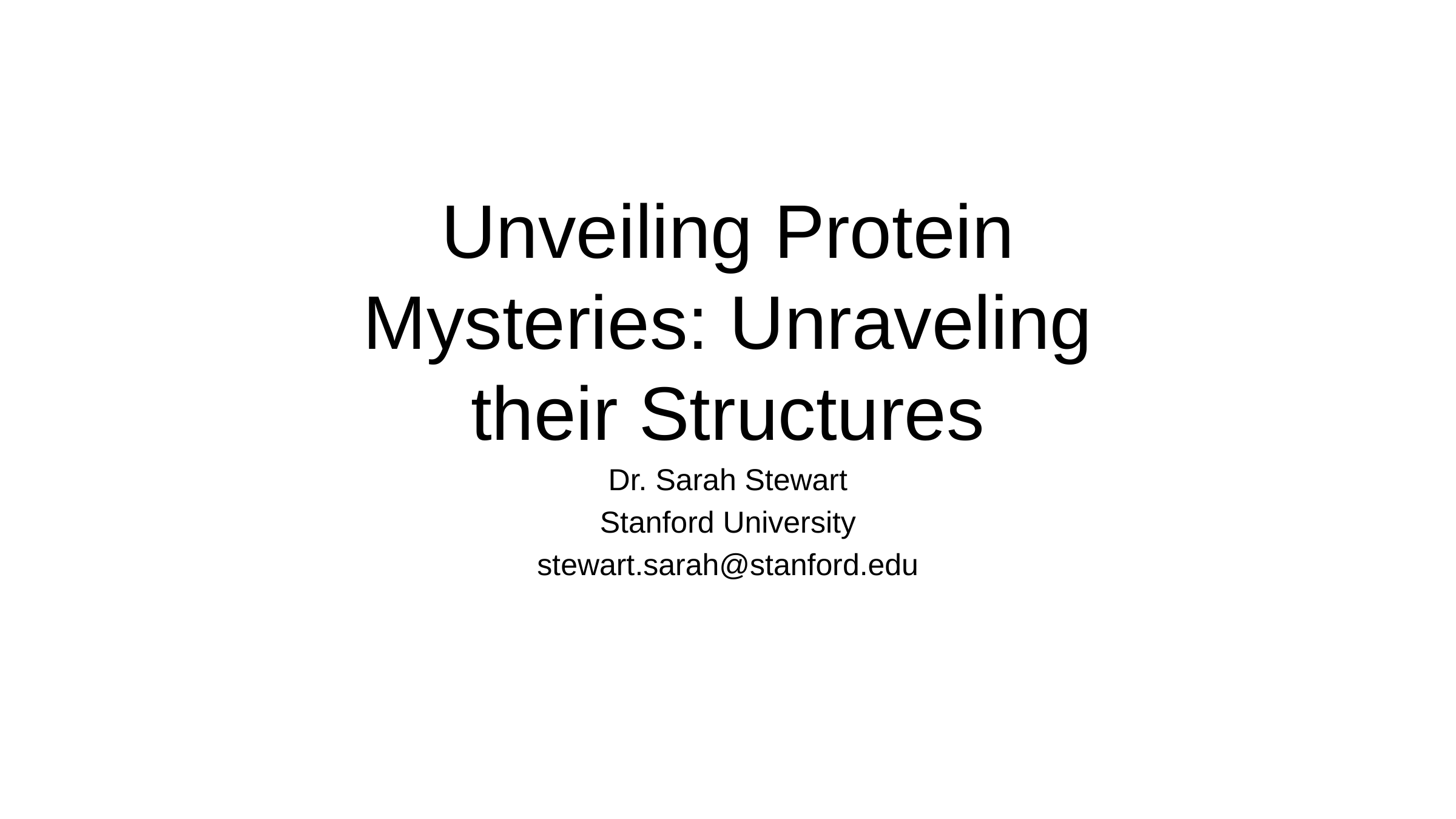

# Unveiling Protein Mysteries: Unraveling their Structures
Dr. Sarah Stewart
Stanford University
stewart.sarah@stanford.edu